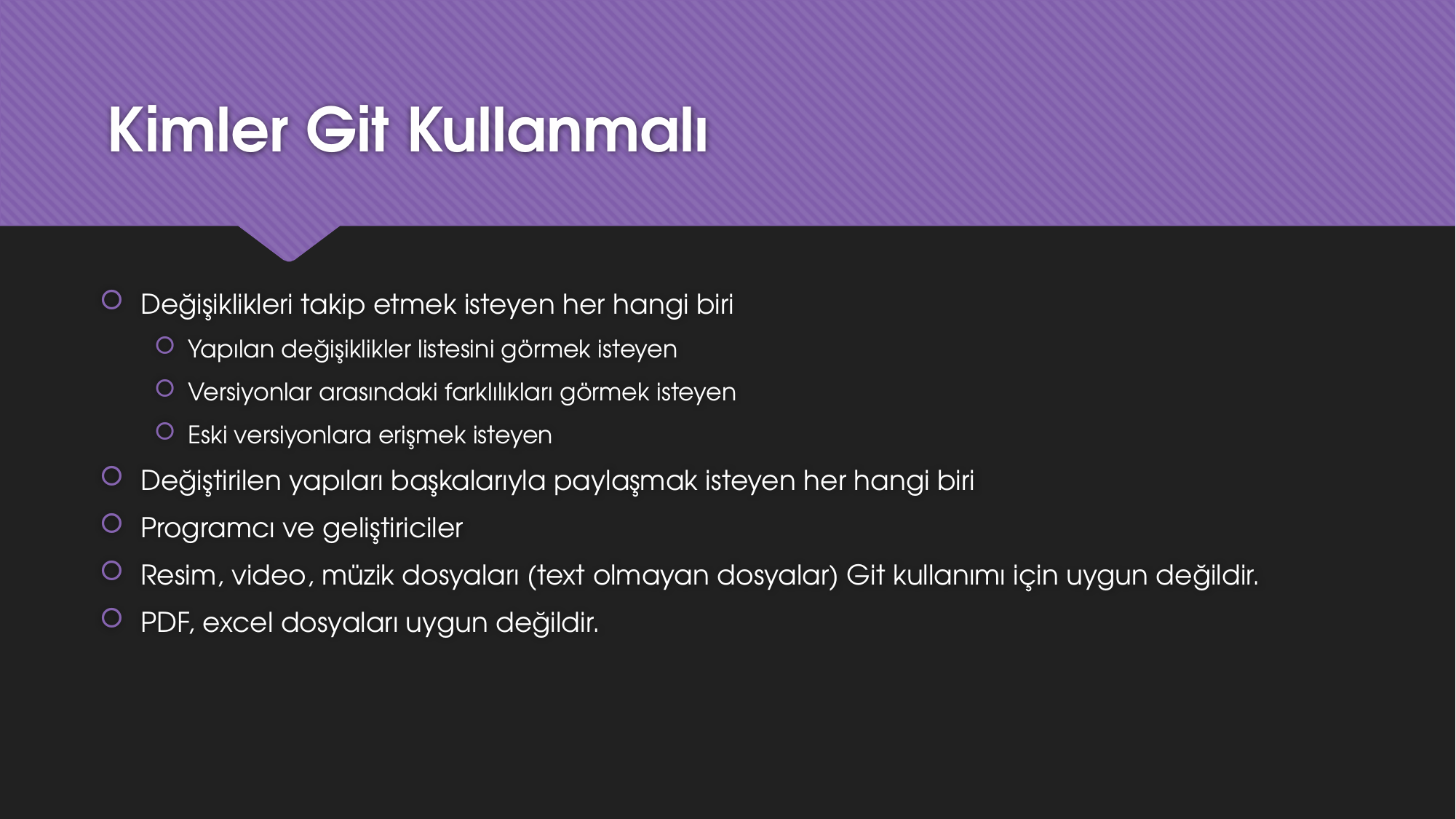

# Kimler Git Kullanmalı
Değişiklikleri takip etmek isteyen her hangi biri
Yapılan değişiklikler listesini görmek isteyen
Versiyonlar arasındaki farklılıkları görmek isteyen
Eski versiyonlara erişmek isteyen
Değiştirilen yapıları başkalarıyla paylaşmak isteyen her hangi biri
Programcı ve geliştiriciler
Resim, video, müzik dosyaları (text olmayan dosyalar) Git kullanımı için uygun değildir.
PDF, excel dosyaları uygun değildir.